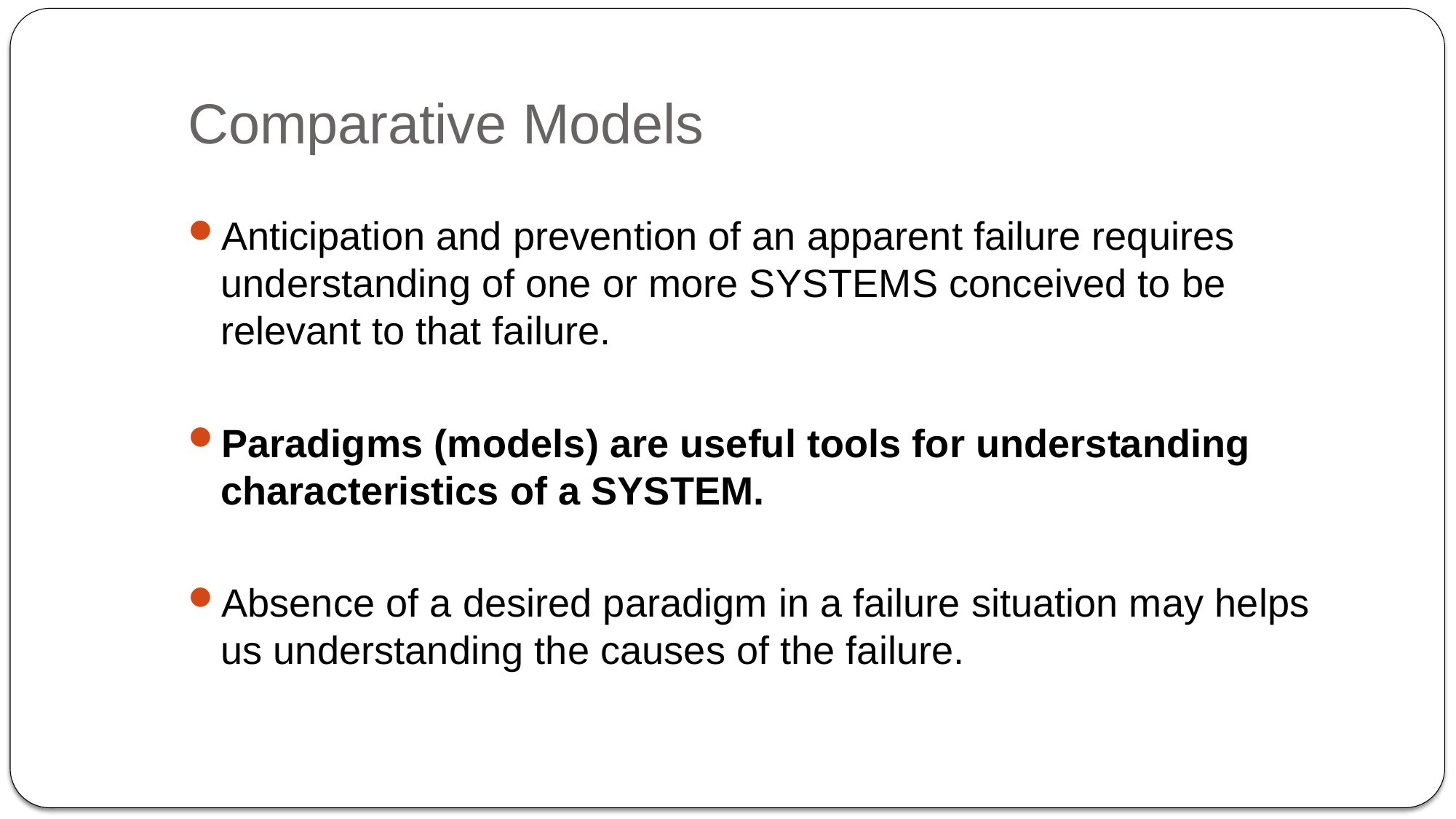

# Comparative Models
Anticipation and prevention of an apparent failure requires understanding of one or more SYSTEMS conceived to be relevant to that failure.

Paradigms (models) are useful tools for understanding characteristics of a SYSTEM.

Absence of a desired paradigm in a failure situation may helps us understanding the causes of the failure.